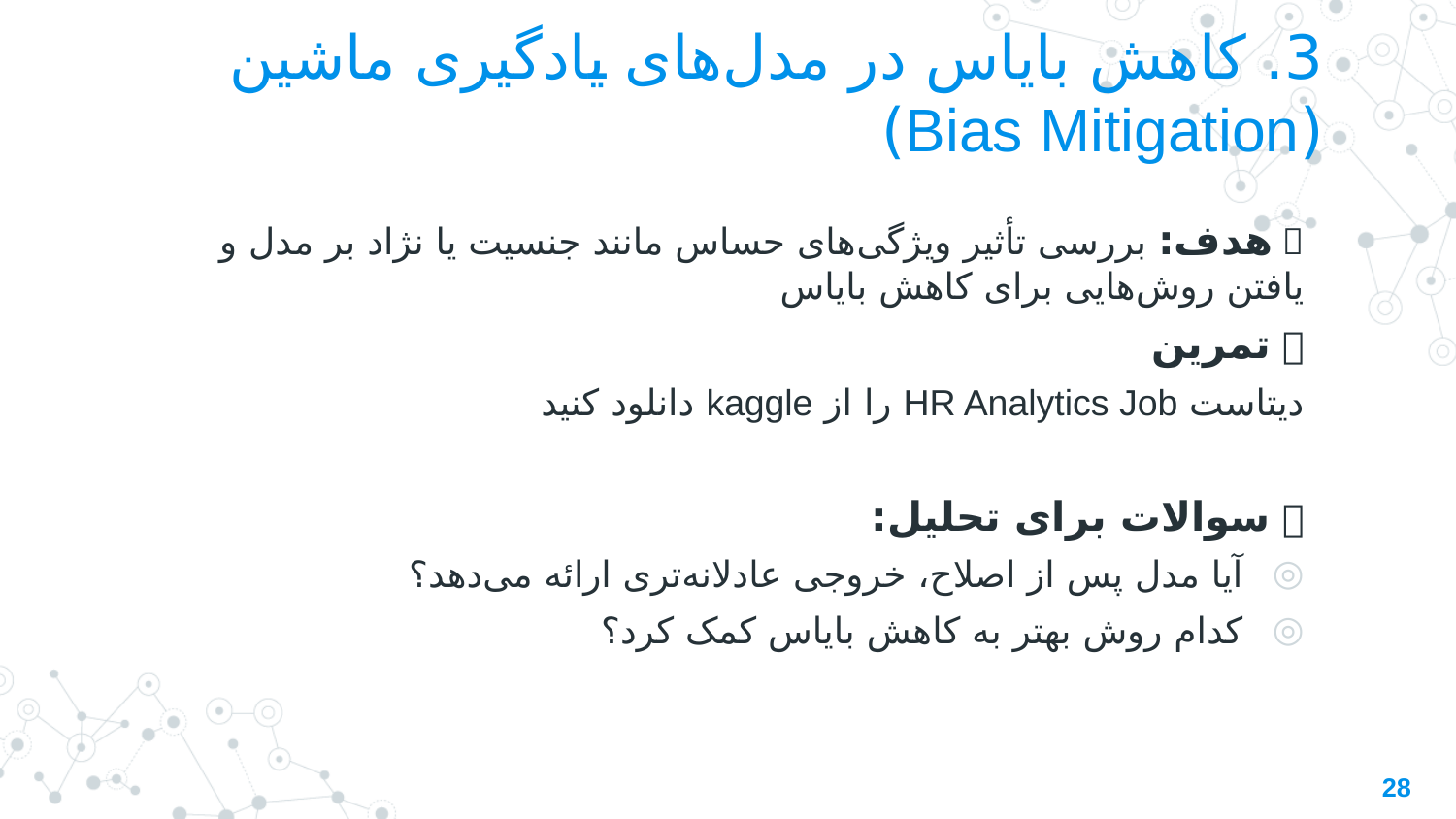

# 3. کاهش بایاس در مدل‌های یادگیری ماشین (Bias Mitigation)
🔹 هدف: بررسی تأثیر ویژگی‌های حساس مانند جنسیت یا نژاد بر مدل و یافتن روش‌هایی برای کاهش بایاس
🔹 تمرین
دیتاست HR Analytics Job را از kaggle دانلود کنید

🔹 سوالات برای تحلیل:
آیا مدل پس از اصلاح، خروجی عادلانه‌تری ارائه می‌دهد؟
کدام روش بهتر به کاهش بایاس کمک کرد؟
28